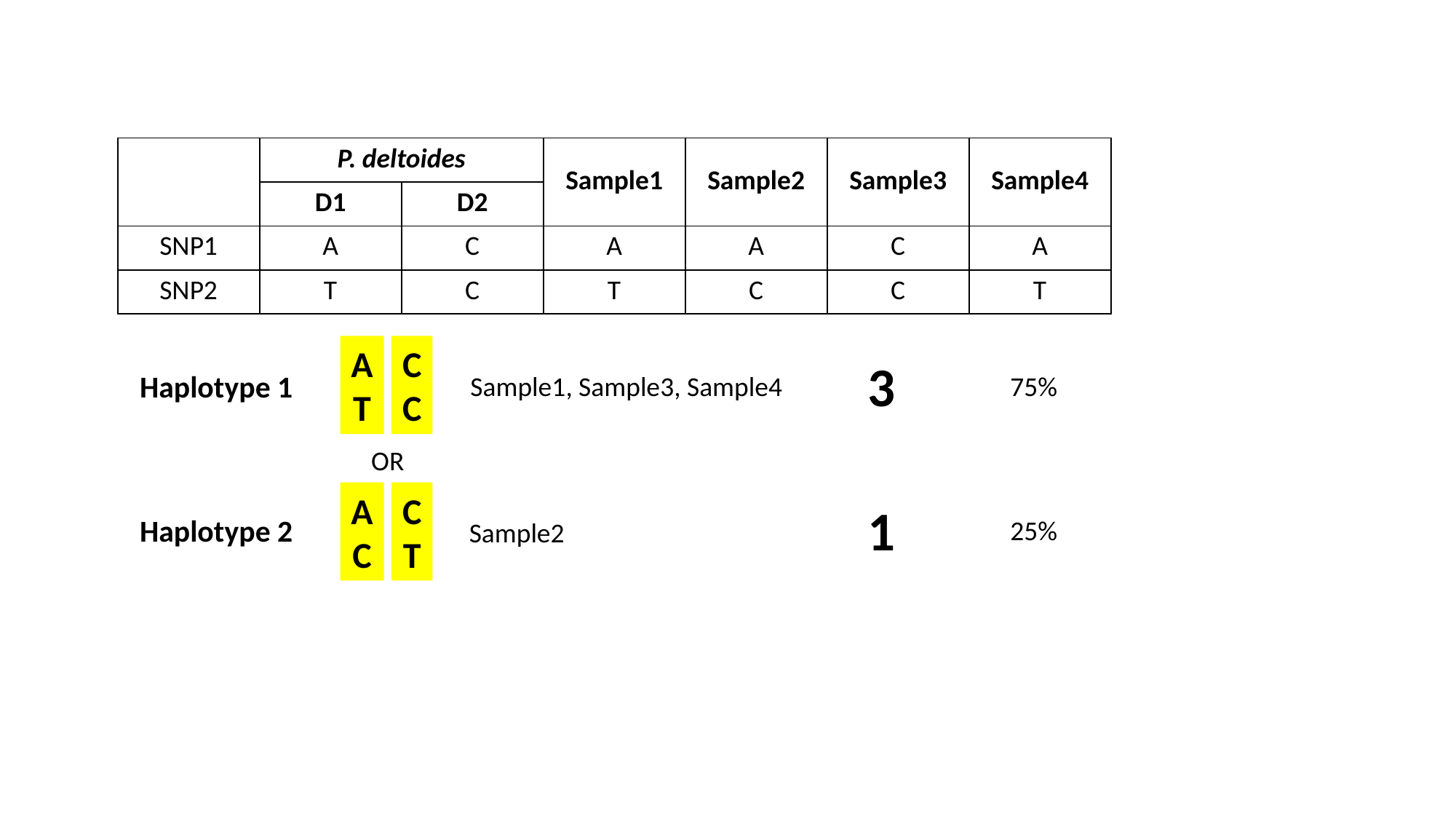

|  | P. deltoides |  | Sample1 | Sample2 | Sample3 | Sample4 |
| --- | --- | --- | --- | --- | --- | --- |
|  | D1 | D2 |  |  |  |  |
| SNP1 | A | C | A | A | C | A |
| SNP2 | T | C | T | C | C | T |
A
T
C
C
3
Haplotype 1
Sample1, Sample3, Sample4
75%
OR
A
C
C
T
1
Haplotype 2
25%
Sample2